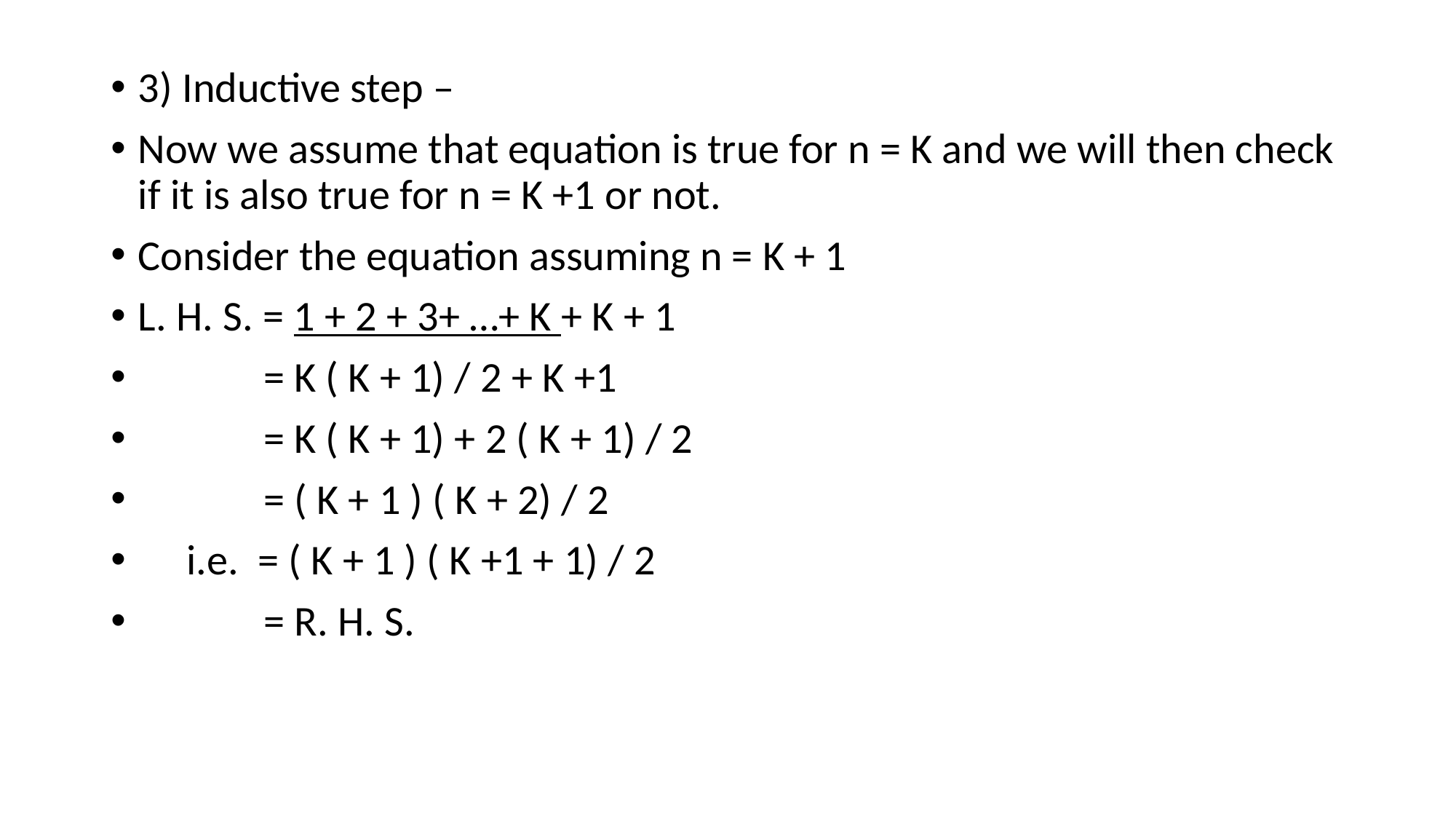

3) Inductive step –
Now we assume that equation is true for n = K and we will then check if it is also true for n = K +1 or not.
Consider the equation assuming n = K + 1
L. H. S. = 1 + 2 + 3+ …+ K + K + 1
             = K ( K + 1) / 2 + K +1
             = K ( K + 1) + 2 ( K + 1) / 2
             = ( K + 1 ) ( K + 2) / 2
     i.e.  = ( K + 1 ) ( K +1 + 1) / 2
             = R. H. S.